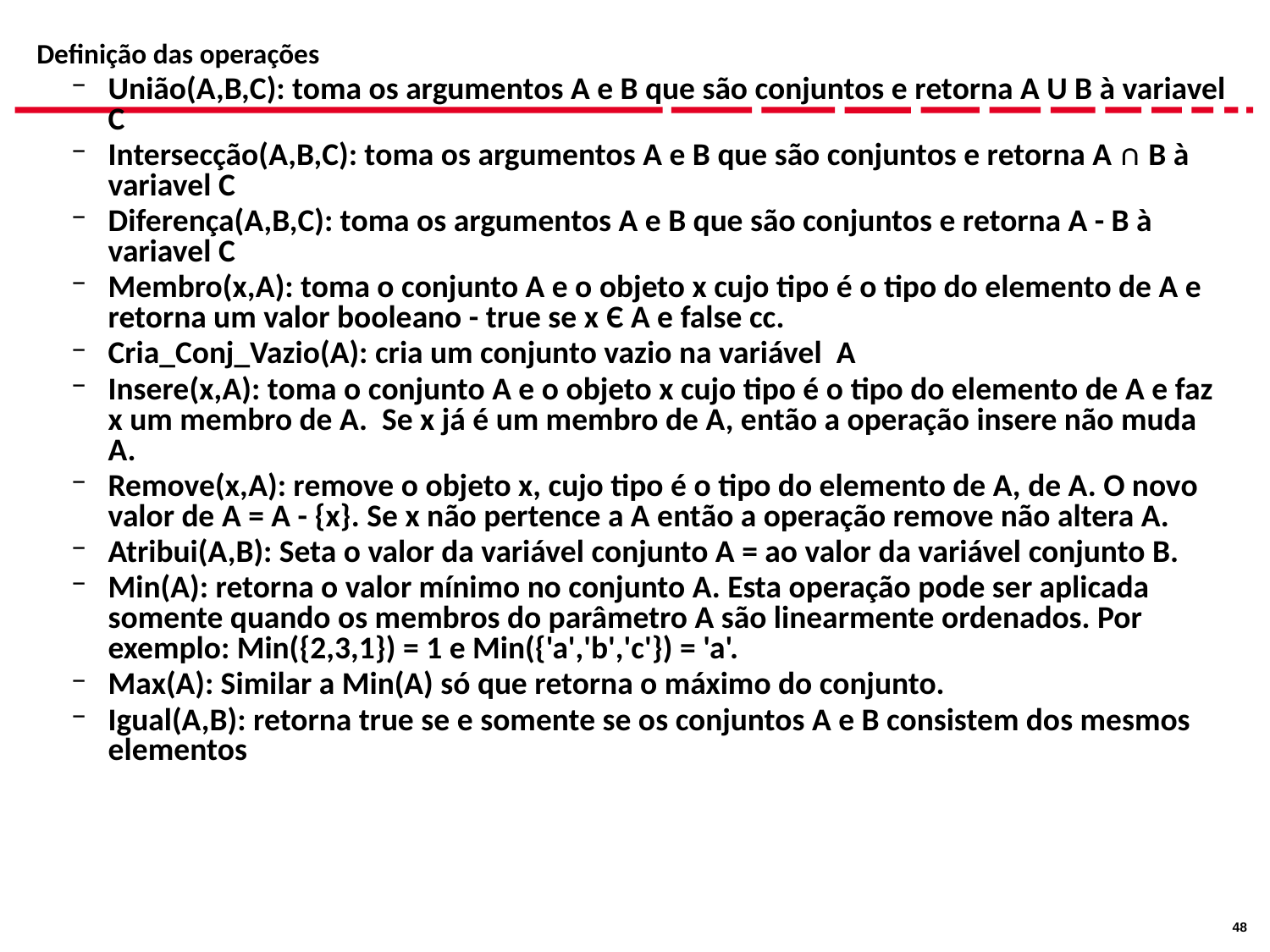

Definição das operações
União(A,B,C): toma os argumentos A e B que são conjuntos e retorna A U B à variavel C
Intersecção(A,B,C): toma os argumentos A e B que são conjuntos e retorna A ∩ B à variavel C
Diferença(A,B,C): toma os argumentos A e B que são conjuntos e retorna A - B à variavel C
Membro(x,A): toma o conjunto A e o objeto x cujo tipo é o tipo do elemento de A e retorna um valor booleano - true se x Є A e false cc.
Cria_Conj_Vazio(A): cria um conjunto vazio na variável  A
Insere(x,A): toma o conjunto A e o objeto x cujo tipo é o tipo do elemento de A e faz x um membro de A.  Se x já é um membro de A, então a operação insere não muda A.
Remove(x,A): remove o objeto x, cujo tipo é o tipo do elemento de A, de A. O novo valor de A = A - {x}. Se x não pertence a A então a operação remove não altera A.
Atribui(A,B): Seta o valor da variável conjunto A = ao valor da variável conjunto B.
Min(A): retorna o valor mínimo no conjunto A. Esta operação pode ser aplicada somente quando os membros do parâmetro A são linearmente ordenados. Por exemplo: Min({2,3,1}) = 1 e Min({'a','b','c'}) = 'a'.
Max(A): Similar a Min(A) só que retorna o máximo do conjunto.
Igual(A,B): retorna true se e somente se os conjuntos A e B consistem dos mesmos elementos